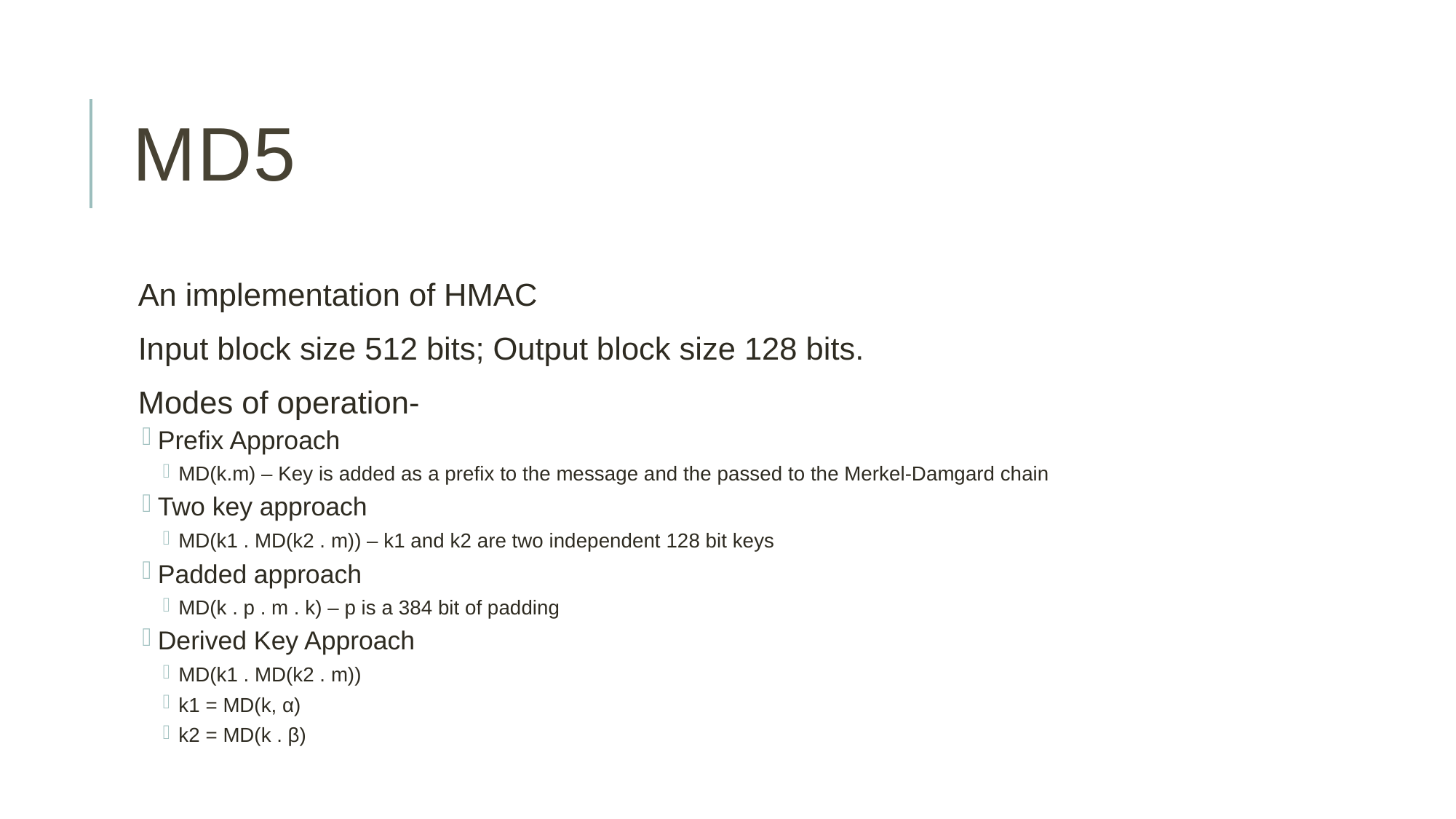

# MD5
An implementation of HMAC
Input block size 512 bits; Output block size 128 bits.
Modes of operation-
Prefix Approach
MD(k.m) – Key is added as a prefix to the message and the passed to the Merkel-Damgard chain
Two key approach
MD(k1 . MD(k2 . m)) – k1 and k2 are two independent 128 bit keys
Padded approach
MD(k . p . m . k) – p is a 384 bit of padding
Derived Key Approach
MD(k1 . MD(k2 . m))
k1 = MD(k, α)
k2 = MD(k . β)